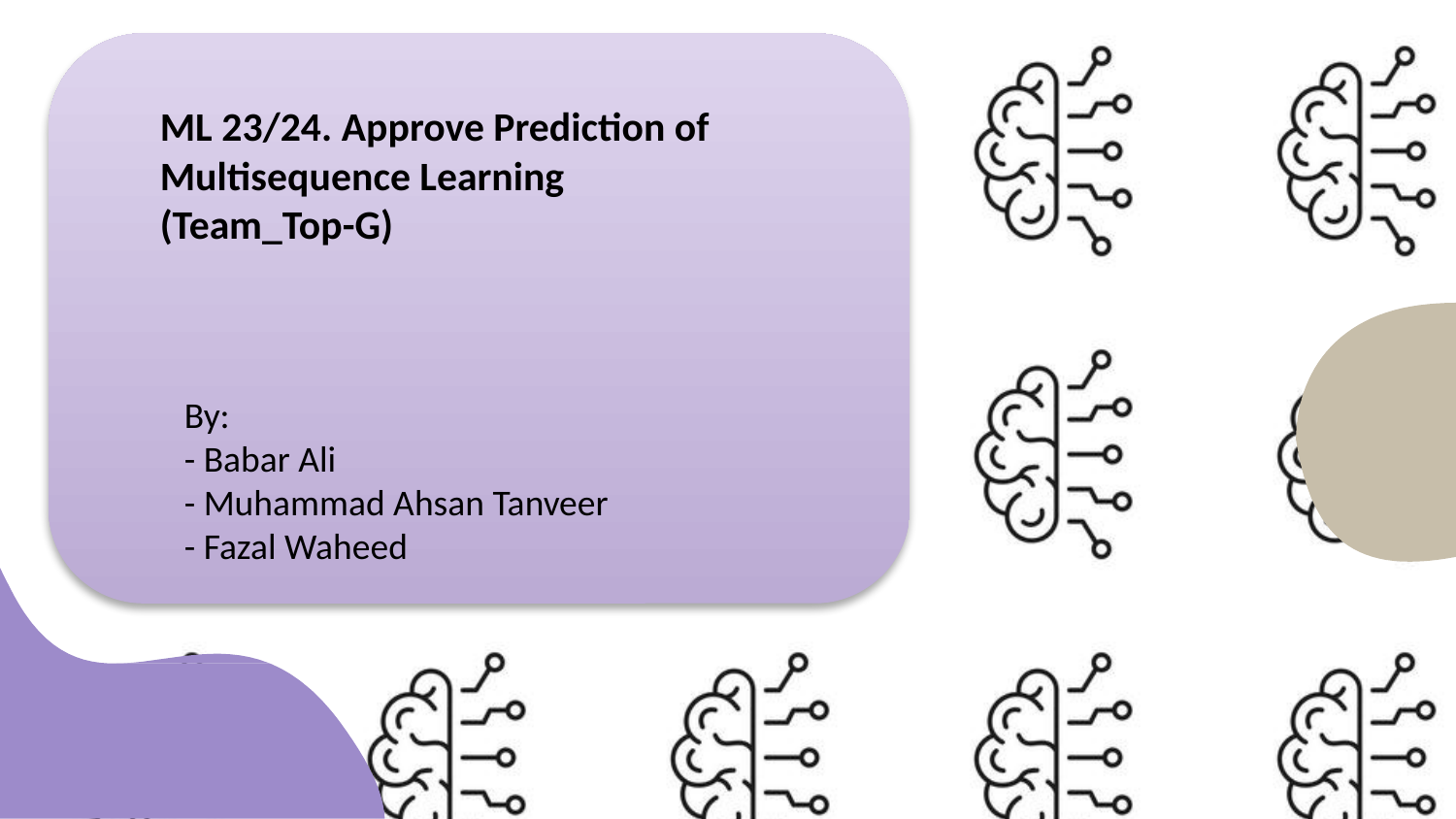

ML 23/24. Approve Prediction of Multisequence Learning (Team_Top-G)
By:
- Babar Ali
- Muhammad Ahsan Tanveer
- Fazal Waheed